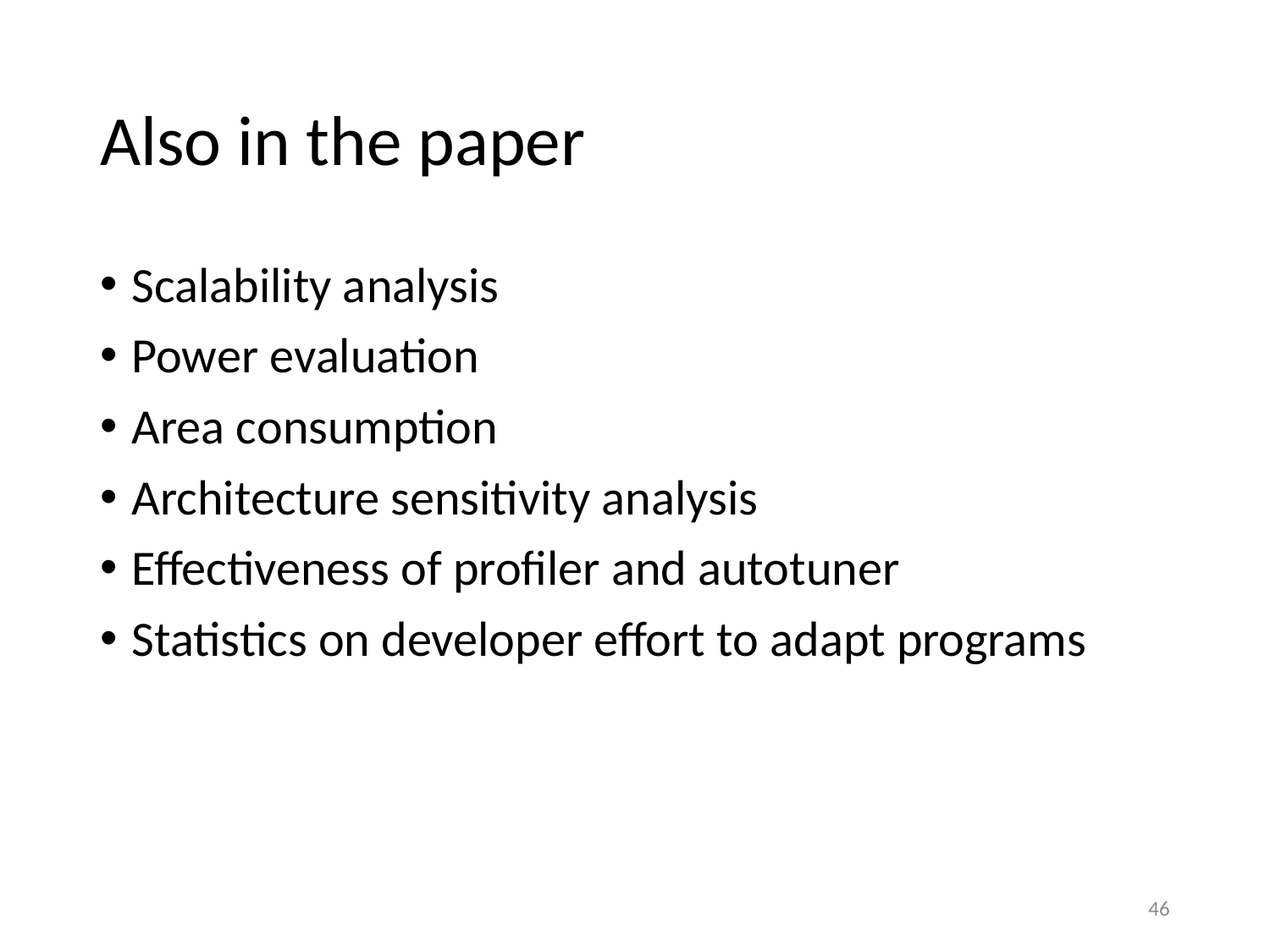

# Also in the paper
Scalability analysis
Power evaluation
Area consumption
Architecture sensitivity analysis
Effectiveness of profiler and autotuner
Statistics on developer effort to adapt programs

46